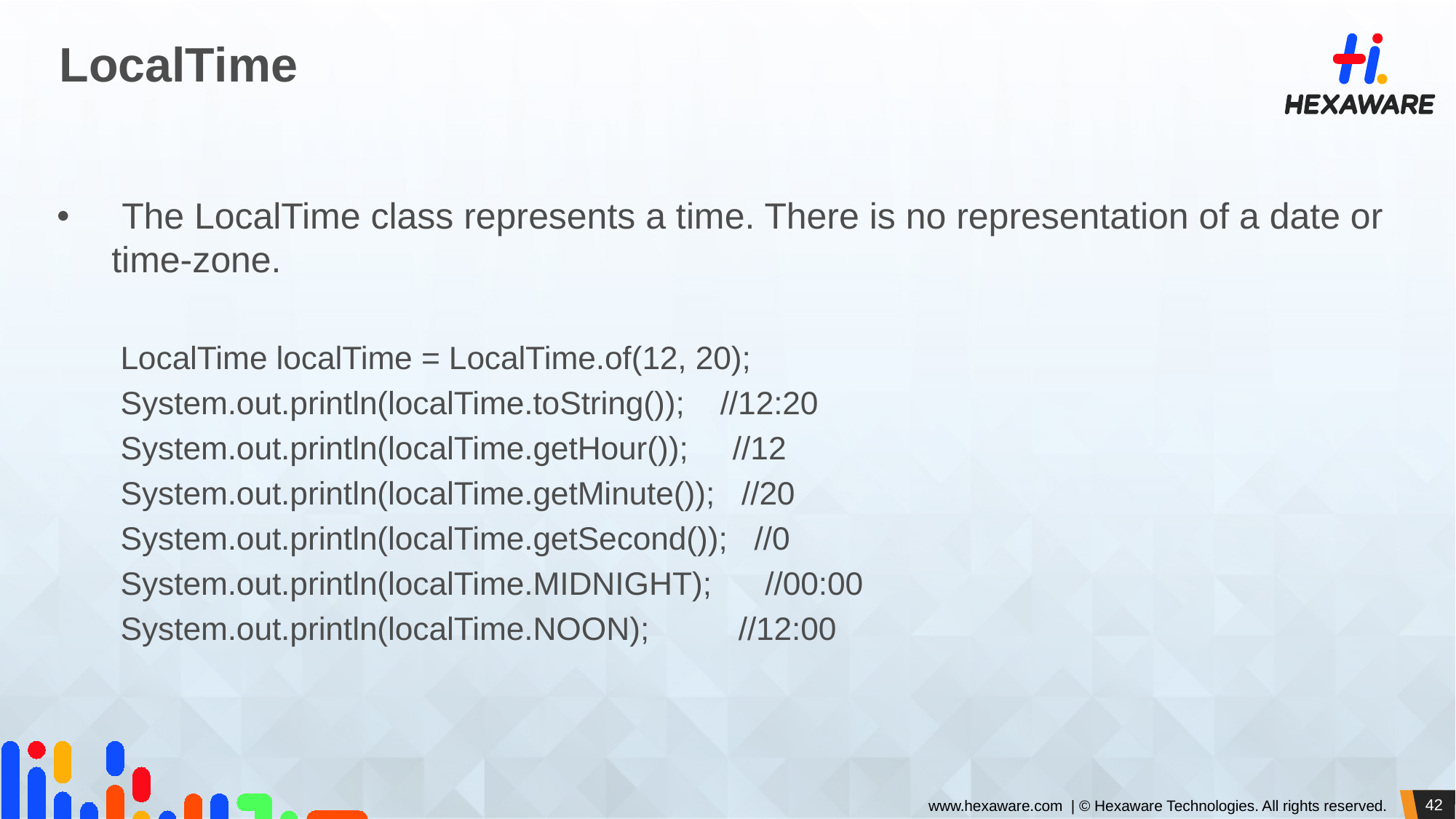

# LocalTime
 The LocalTime class represents a time. There is no representation of a date or time-zone.

LocalTime localTime = LocalTime.of(12, 20);
System.out.println(localTime.toString());    //12:20
System.out.println(localTime.getHour());     //12
System.out.println(localTime.getMinute());   //20
System.out.println(localTime.getSecond());   //0
System.out.println(localTime.MIDNIGHT);      //00:00
System.out.println(localTime.NOON);          //12:00